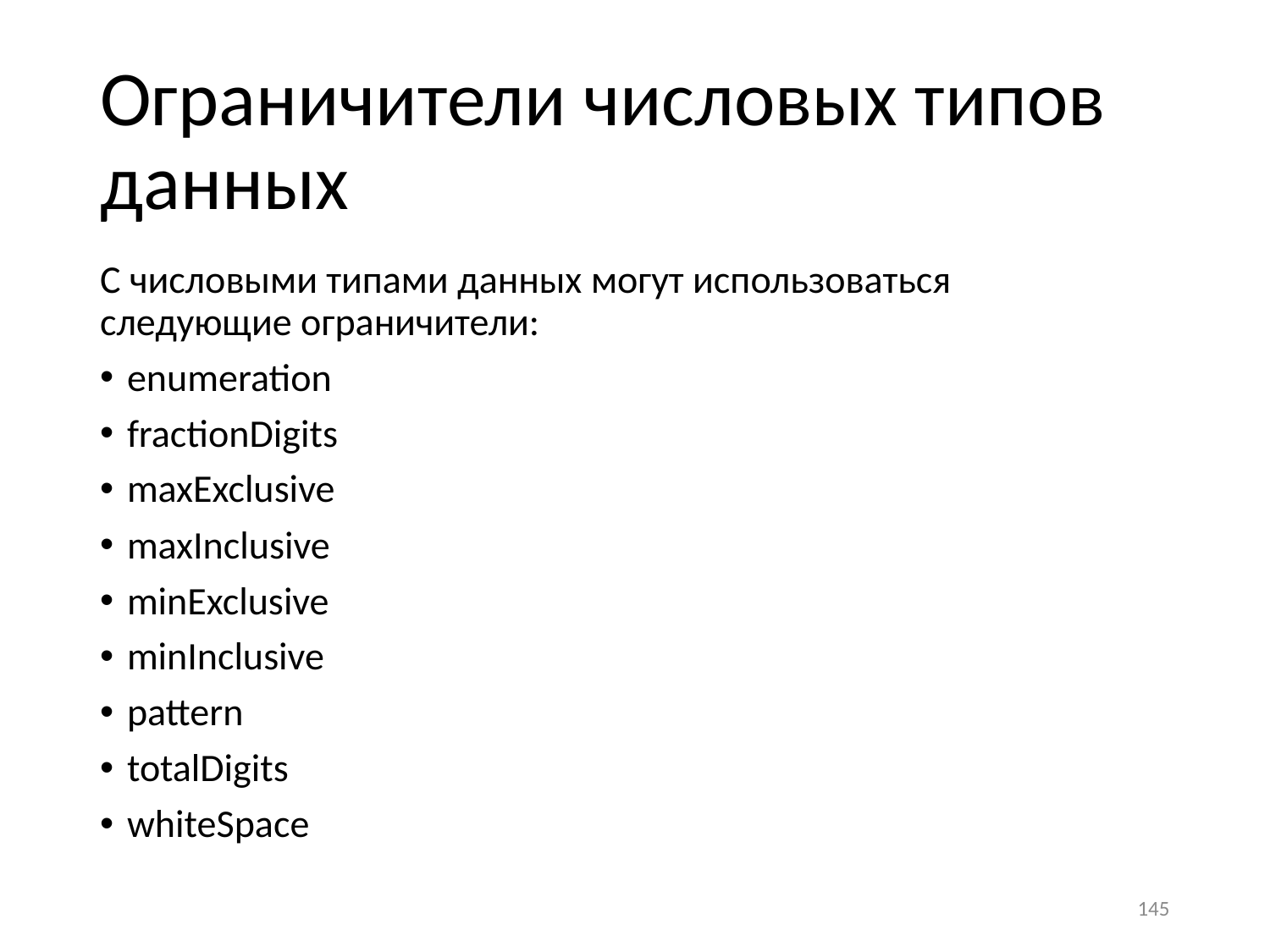

# Ограничители числовых типов данных
С числовыми типами данных могут использоваться следующие ограничители:
enumeration
fractionDigits
maxExclusive
maxInclusive
minExclusive
minInclusive
pattern
totalDigits
whiteSpace

145